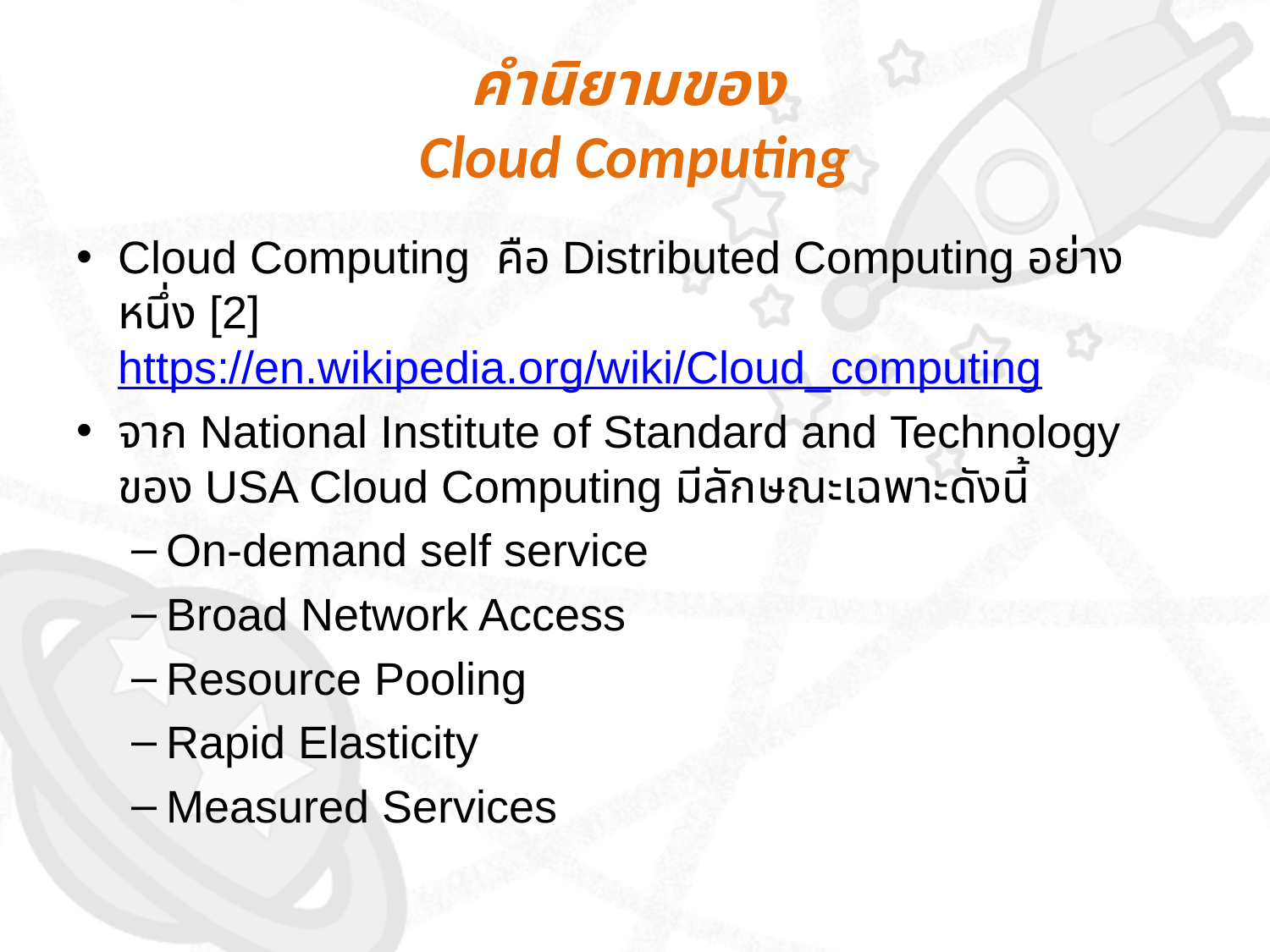

# คำนิยามของ Cloud Computing
Cloud Computing  คือ Distributed Computing อย่างหนึ่ง [2] https://en.wikipedia.org/wiki/Cloud_computing
จาก National Institute of Standard and Technology ของ USA Cloud Computing มีลักษณะเฉพาะดังนี้
On-demand self service
Broad Network Access
Resource Pooling
Rapid Elasticity
Measured Services